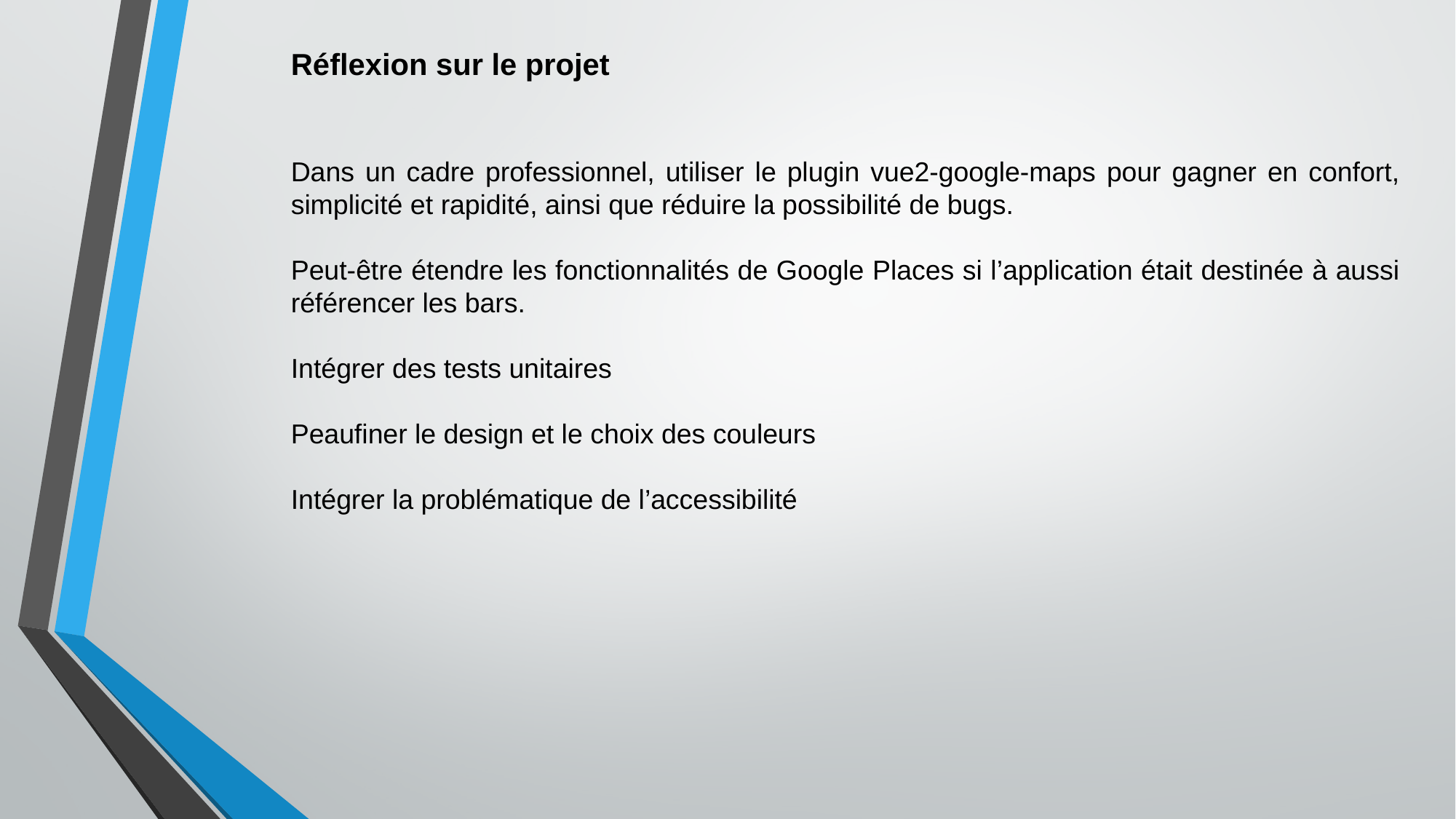

Réflexion sur le projet
Dans un cadre professionnel, utiliser le plugin vue2-google-maps pour gagner en confort, simplicité et rapidité, ainsi que réduire la possibilité de bugs.

Peut-être étendre les fonctionnalités de Google Places si l’application était destinée à aussi référencer les bars.

Intégrer des tests unitaires

Peaufiner le design et le choix des couleurs

Intégrer la problématique de l’accessibilité